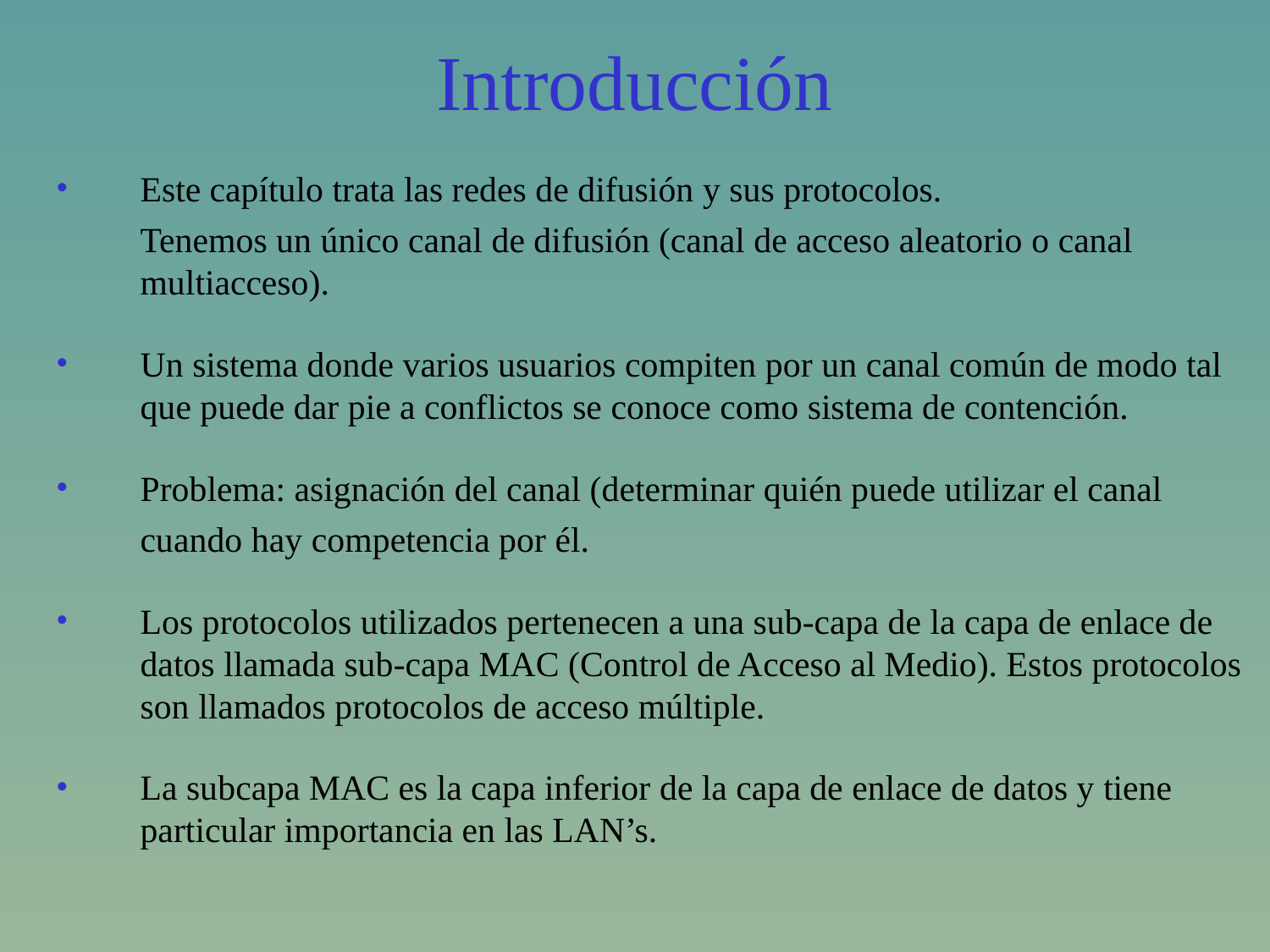

Introducción
Este capítulo trata las redes de difusión y sus protocolos.
	Tenemos un único canal de difusión (canal de acceso aleatorio o canal multiacceso).

Un sistema donde varios usuarios compiten por un canal común de modo tal que puede dar pie a conflictos se conoce como sistema de contención.

Problema: asignación del canal (determinar quién puede utilizar el canal
	cuando hay competencia por él.

Los protocolos utilizados pertenecen a una sub-capa de la capa de enlace de datos llamada sub-capa MAC (Control de Acceso al Medio). Estos protocolos son llamados protocolos de acceso múltiple.

La subcapa MAC es la capa inferior de la capa de enlace de datos y tiene particular importancia en las LAN’s.